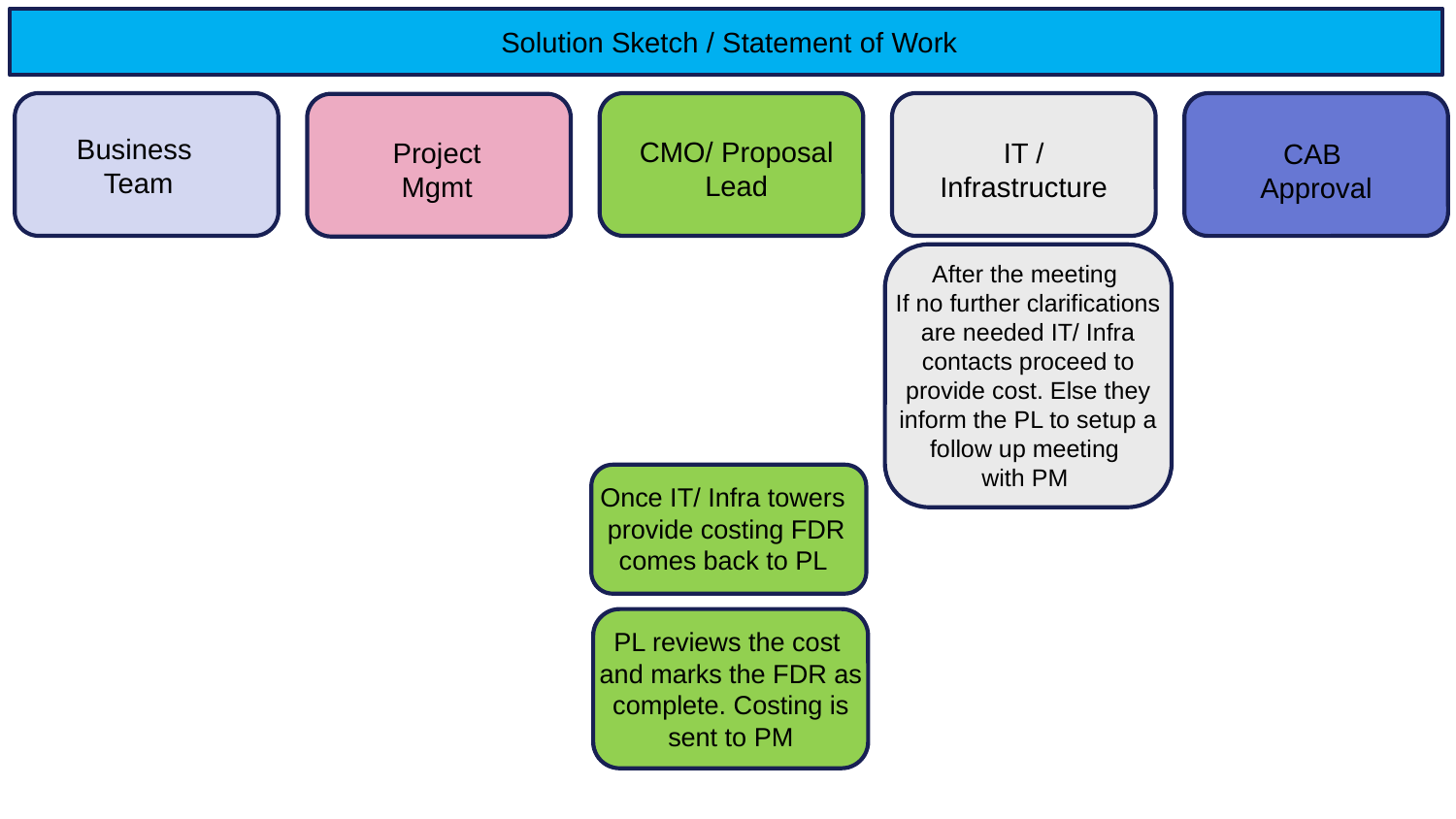

Solution Sketch / Statement of Work

Business
Team

CMO/ Proposal
Lead

Project
Mgmt
IT / Infrastructure
CAB
Approval

After the meeting
If no further clarifications are needed IT/ Infra contacts proceed to provide cost. Else they inform the PL to setup a follow up meeting
with PM

Once IT/ Infra towers
provide costing FDR comes back to PL

PL reviews the cost
and marks the FDR as complete. Costing is sent to PM